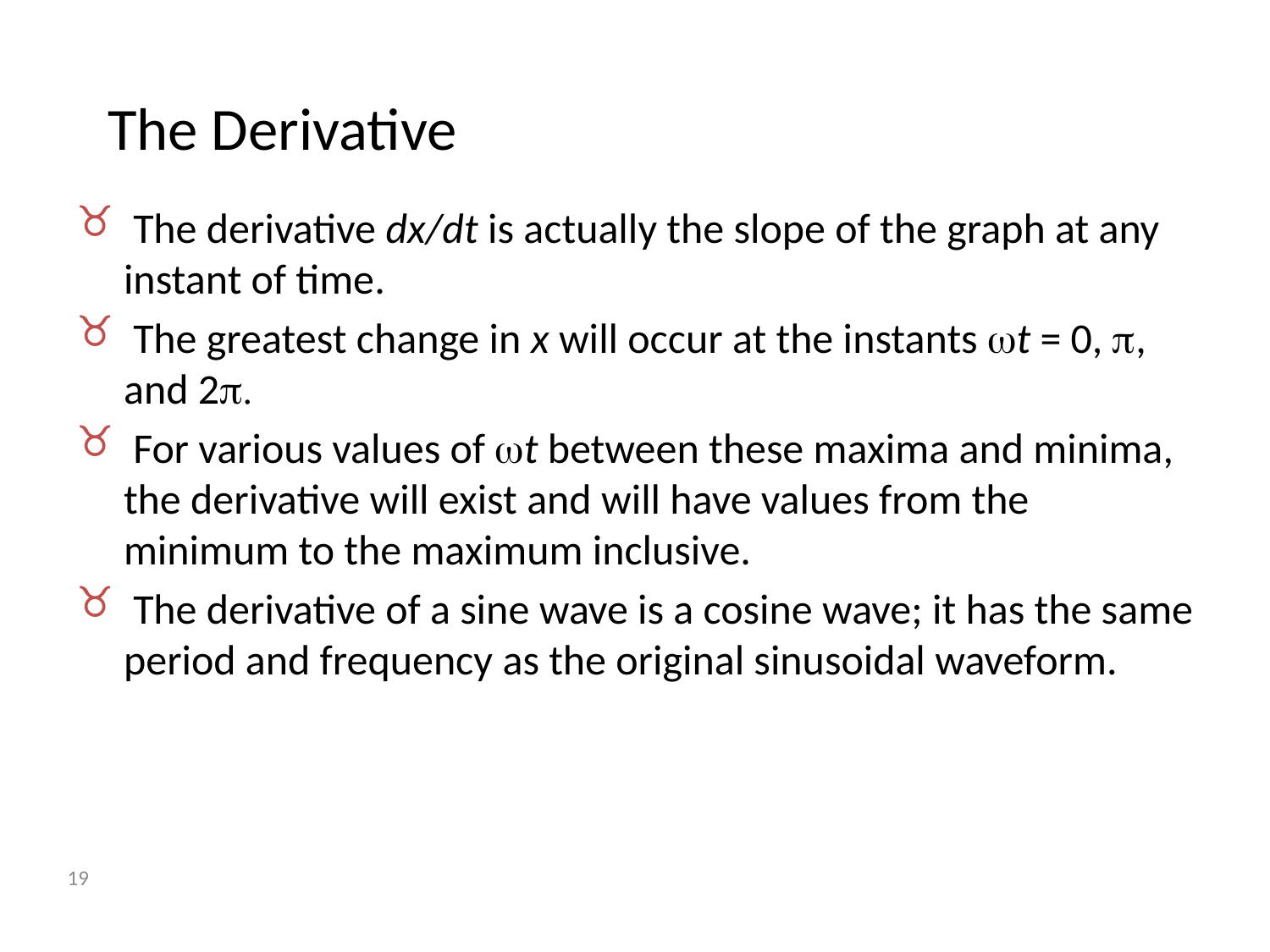

# The Derivative
 The derivative dx/dt is actually the slope of the graph at any instant of time.
 The greatest change in x will occur at the instants ωt = 0, π, and 2π.
 For various values of ωt between these maxima and minima, the derivative will exist and will have values from the minimum to the maximum inclusive.
 The derivative of a sine wave is a cosine wave; it has the same period and frequency as the original sinusoidal waveform.
19